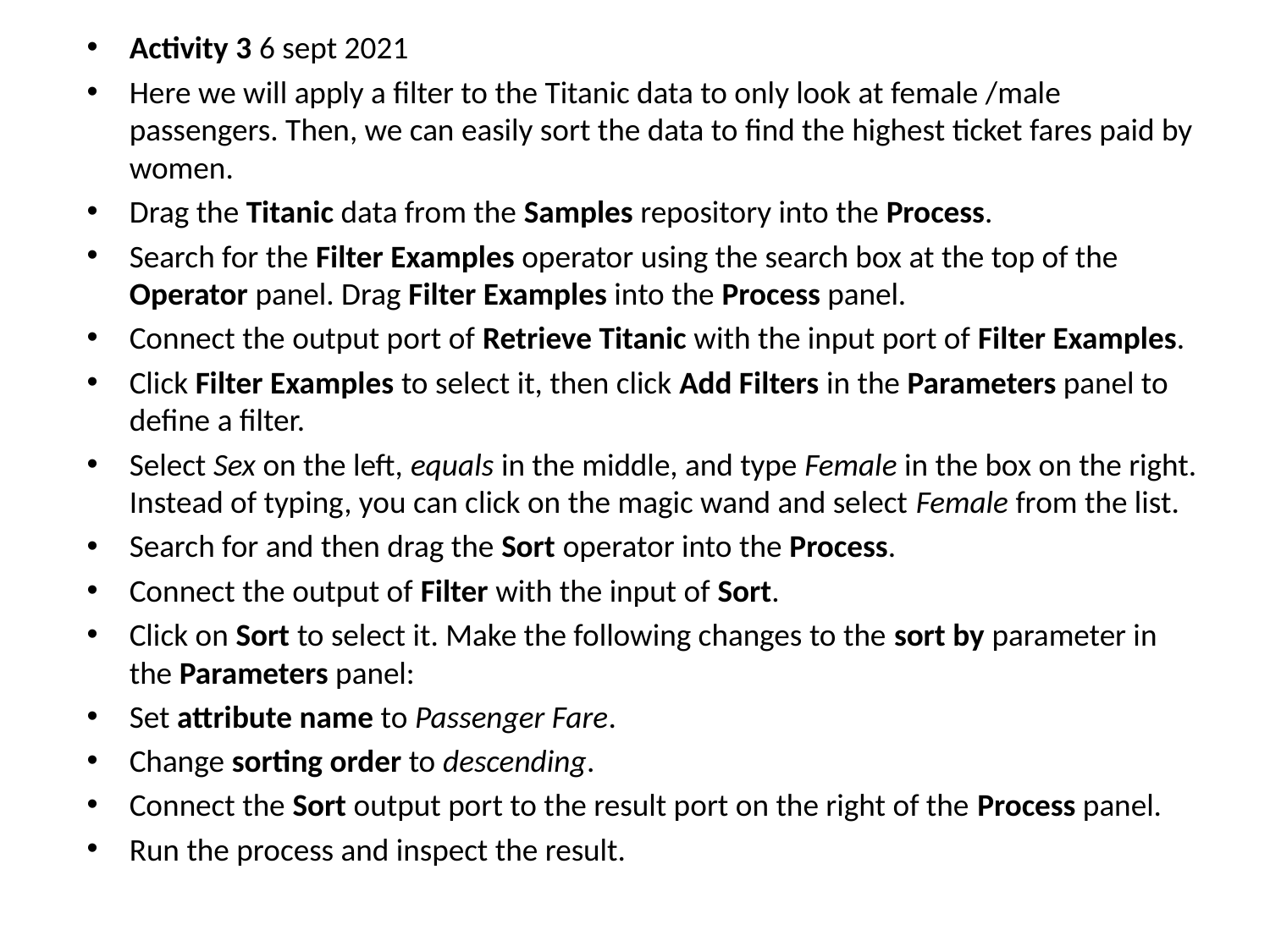

Activity 3 6 sept 2021
Here we will apply a filter to the Titanic data to only look at female /male passengers. Then, we can easily sort the data to find the highest ticket fares paid by women.
Drag the Titanic data from the Samples repository into the Process.
Search for the Filter Examples operator using the search box at the top of the Operator panel. Drag Filter Examples into the Process panel.
Connect the output port of Retrieve Titanic with the input port of Filter Examples.
Click Filter Examples to select it, then click Add Filters in the Parameters panel to define a filter.
Select Sex on the left, equals in the middle, and type Female in the box on the right. Instead of typing, you can click on the magic wand and select Female from the list.
Search for and then drag the Sort operator into the Process.
Connect the output of Filter with the input of Sort.
Click on Sort to select it. Make the following changes to the sort by parameter in the Parameters panel:
Set attribute name to Passenger Fare.
Change sorting order to descending.
Connect the Sort output port to the result port on the right of the Process panel.
Run the process and inspect the result.